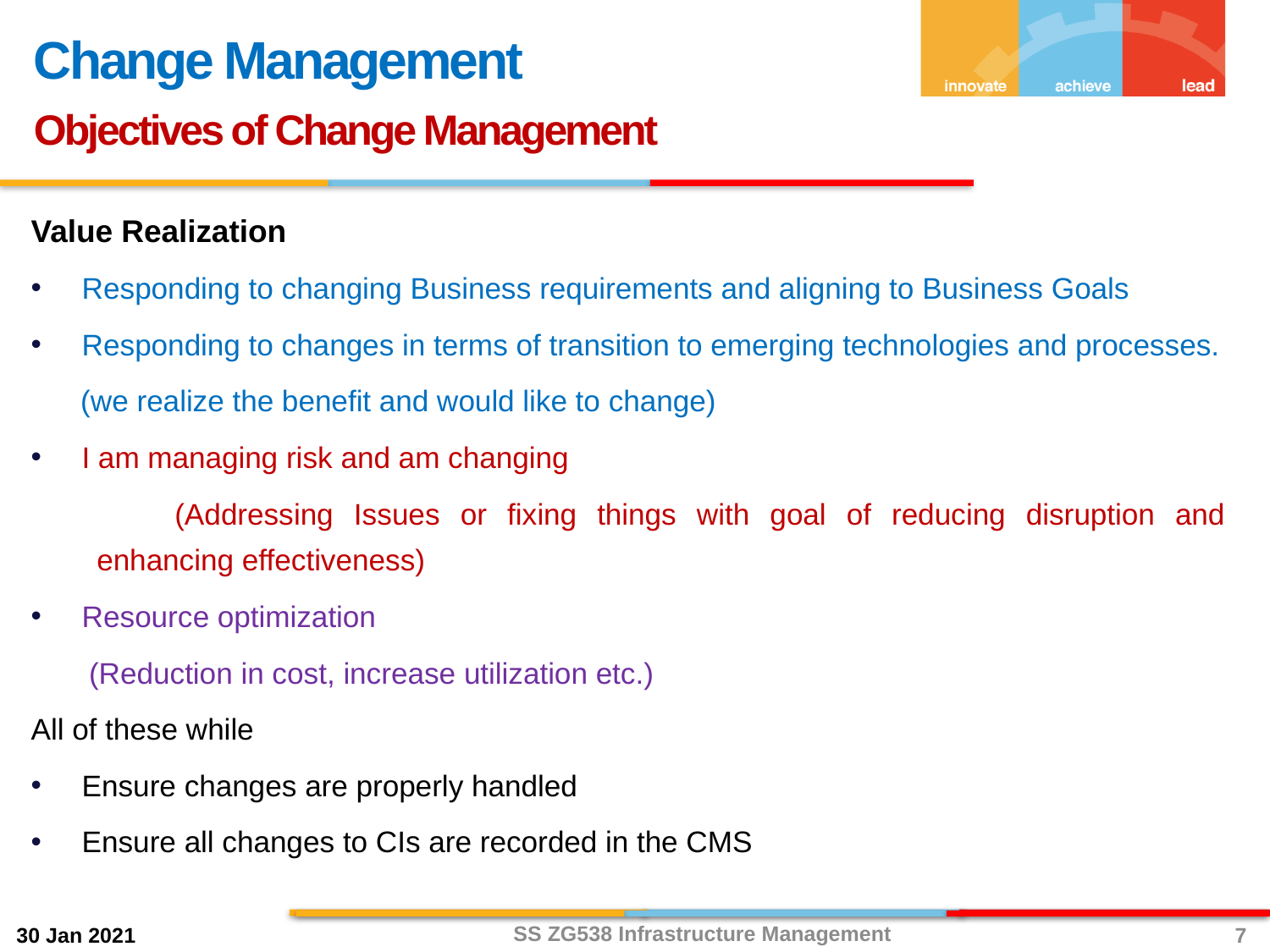

Change Management
Objectives of Change Management
Value Realization
Responding to changing Business requirements and aligning to Business Goals
Responding to changes in terms of transition to emerging technologies and processes.
      (we realize the benefit and would like to change)
I am managing risk and am changing
       (Addressing Issues or fixing things with goal of reducing disruption and
        enhancing effectiveness)
Resource optimization
       (Reduction in cost, increase utilization etc.)
All of these while
Ensure changes are properly handled
Ensure all changes to CIs are recorded in the CMS

SS ZG538 Infrastructure Management
7